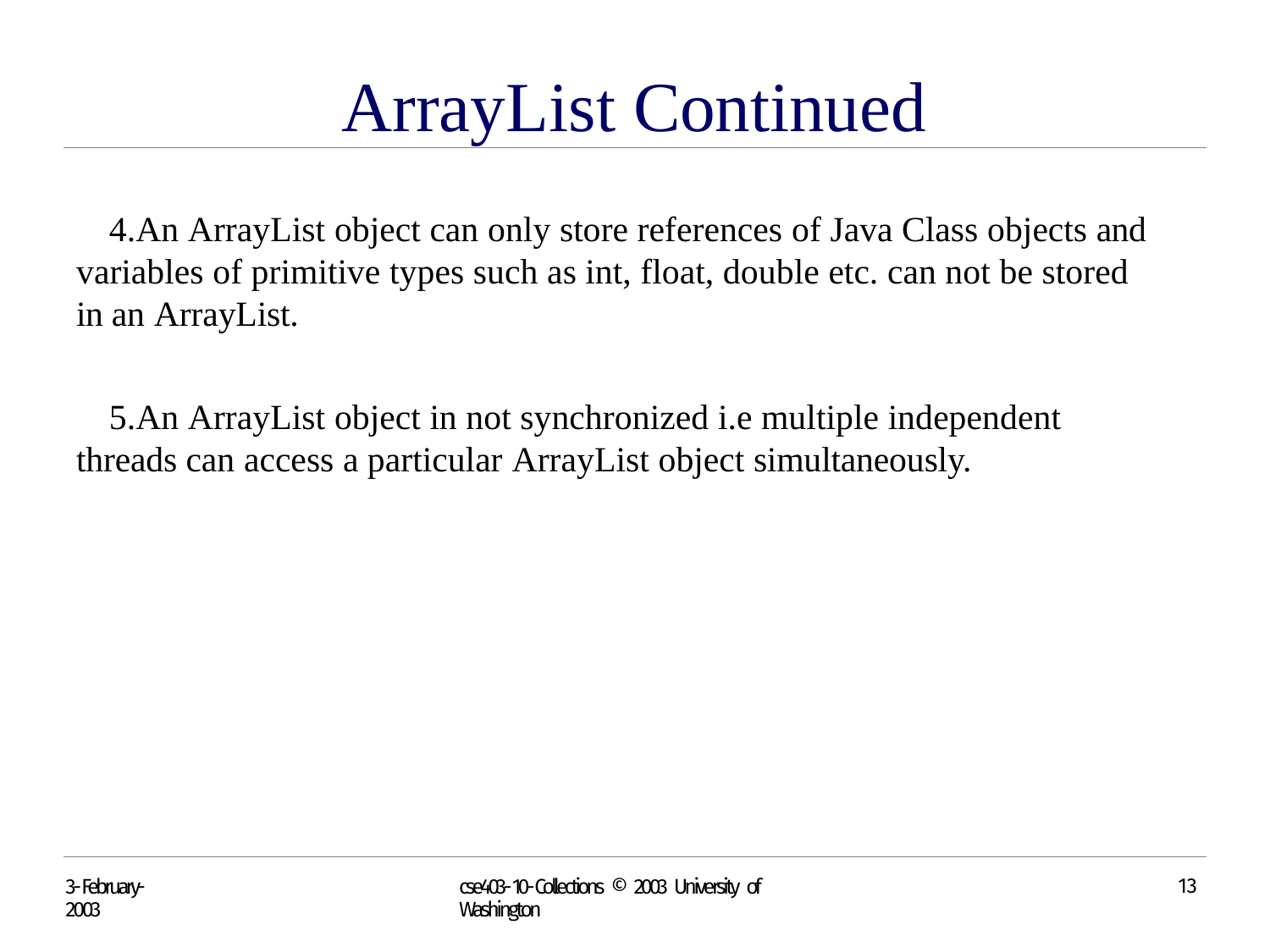

# ArrayList Continued
An ArrayList object can only store references of Java Class objects and variables of primitive types such as int, float, double etc. can not be stored in an ArrayList.

An ArrayList object in not synchronized i.e multiple independent threads can access a particular ArrayList object simultaneously.
3-February-2003
cse403-10-Collections © 2003 University of Washington
13